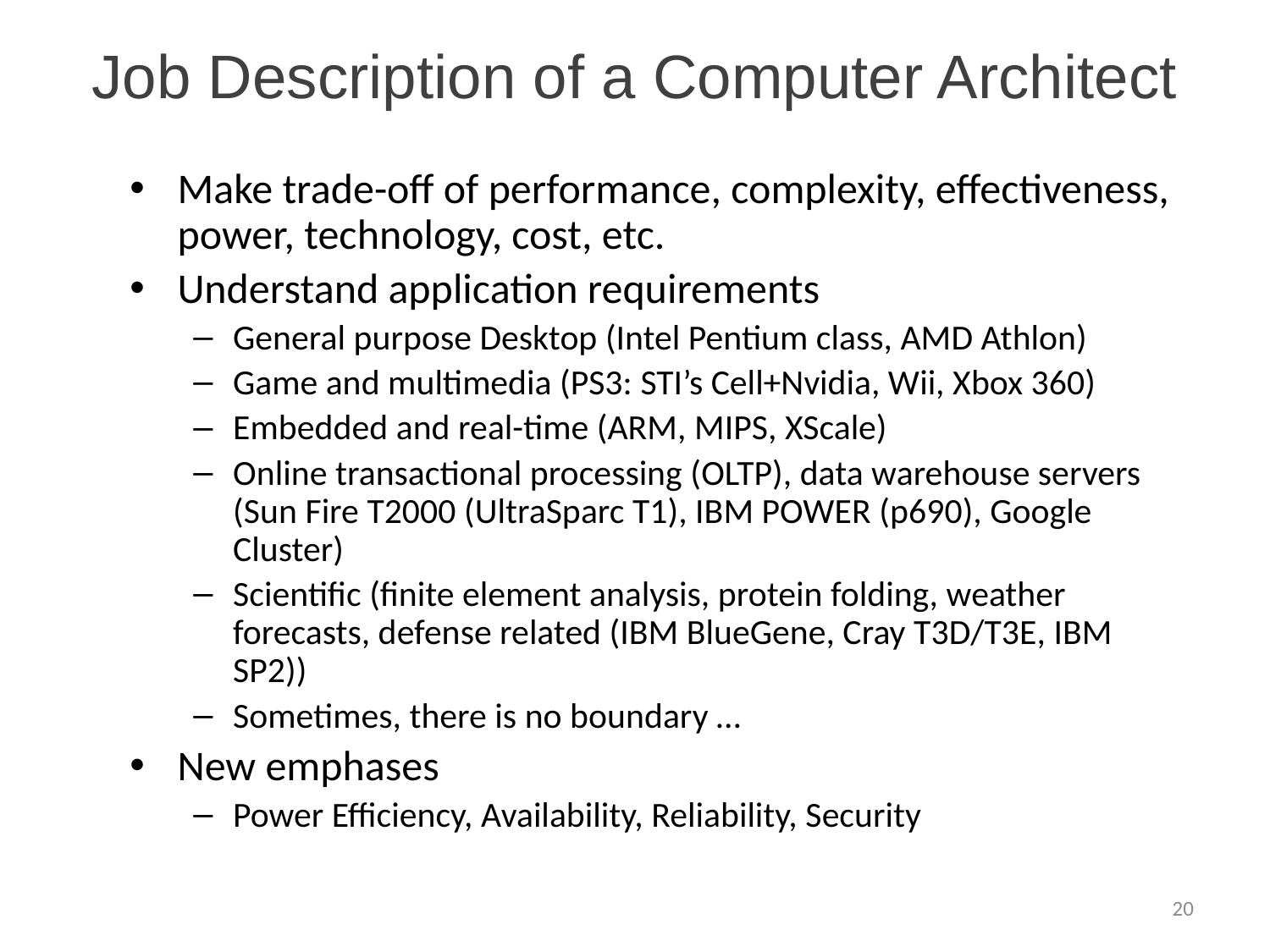

# Job Description of a Computer Architect
Make trade-off of performance, complexity, effectiveness, power, technology, cost, etc.
Understand application requirements
General purpose Desktop (Intel Pentium class, AMD Athlon)
Game and multimedia (PS3: STI’s Cell+Nvidia, Wii, Xbox 360)
Embedded and real-time (ARM, MIPS, XScale)
Online transactional processing (OLTP), data warehouse servers (Sun Fire T2000 (UltraSparc T1), IBM POWER (p690), Google Cluster)
Scientific (finite element analysis, protein folding, weather forecasts, defense related (IBM BlueGene, Cray T3D/T3E, IBM SP2))
Sometimes, there is no boundary …
New emphases
Power Efficiency, Availability, Reliability, Security
20